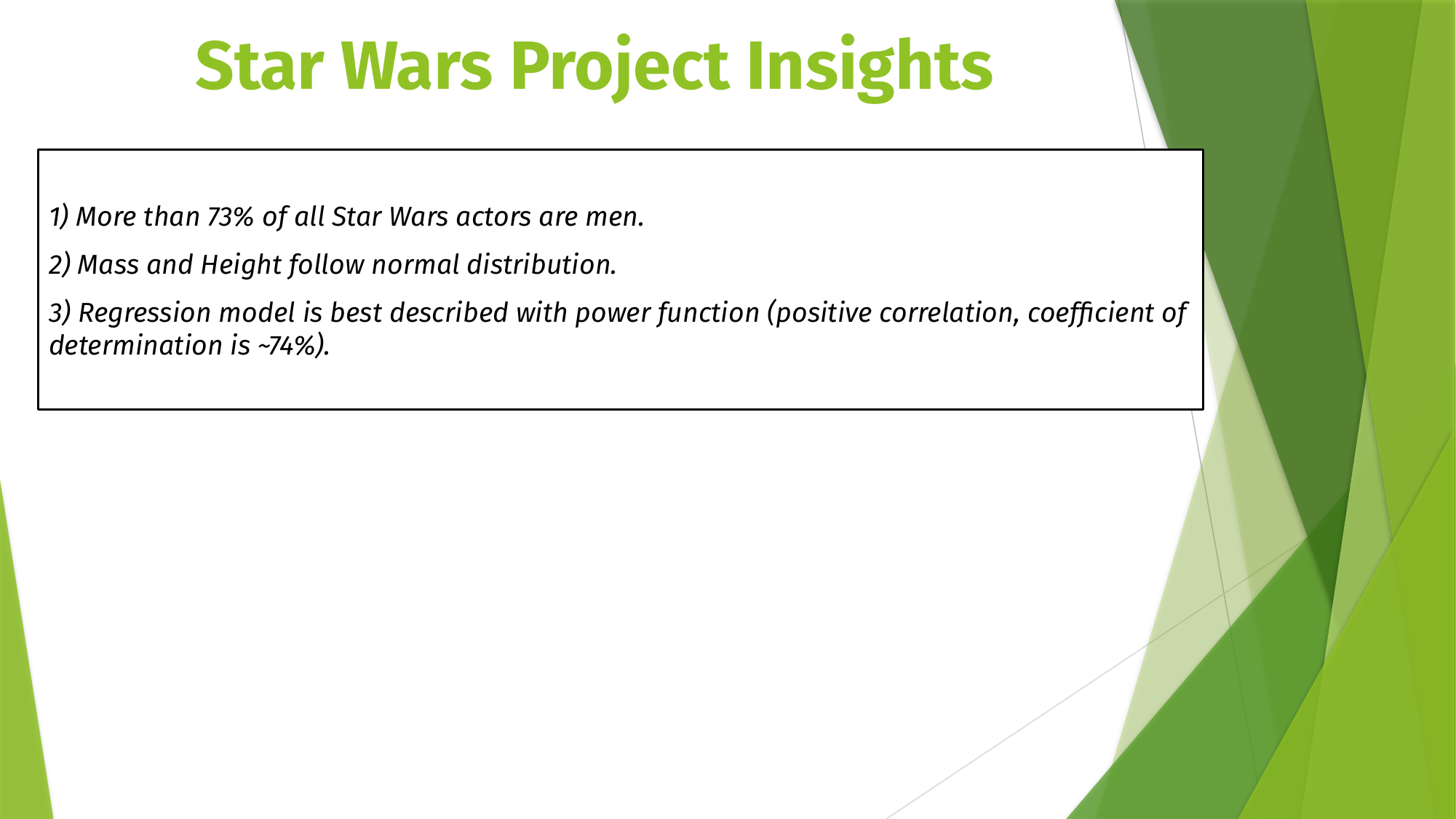

Star Wars Project Insights
1) More than 73% of all Star Wars actors are men.
2) Mass and Height follow normal distribution.
3) Regression model is best described with power function (positive correlation, coefficient of determination is ~74%).